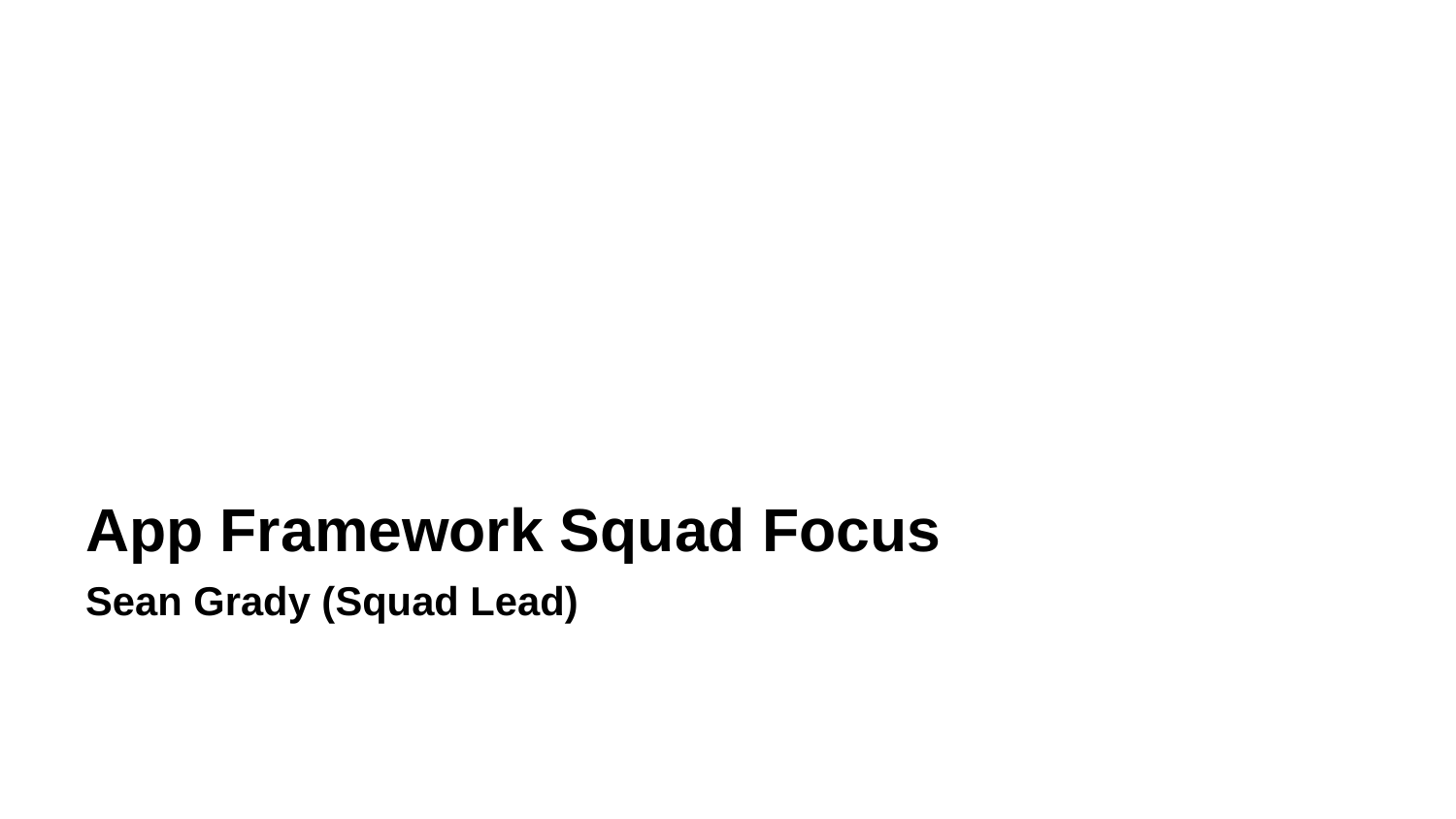

App Framework Squad Focus
Sean Grady (Squad Lead)